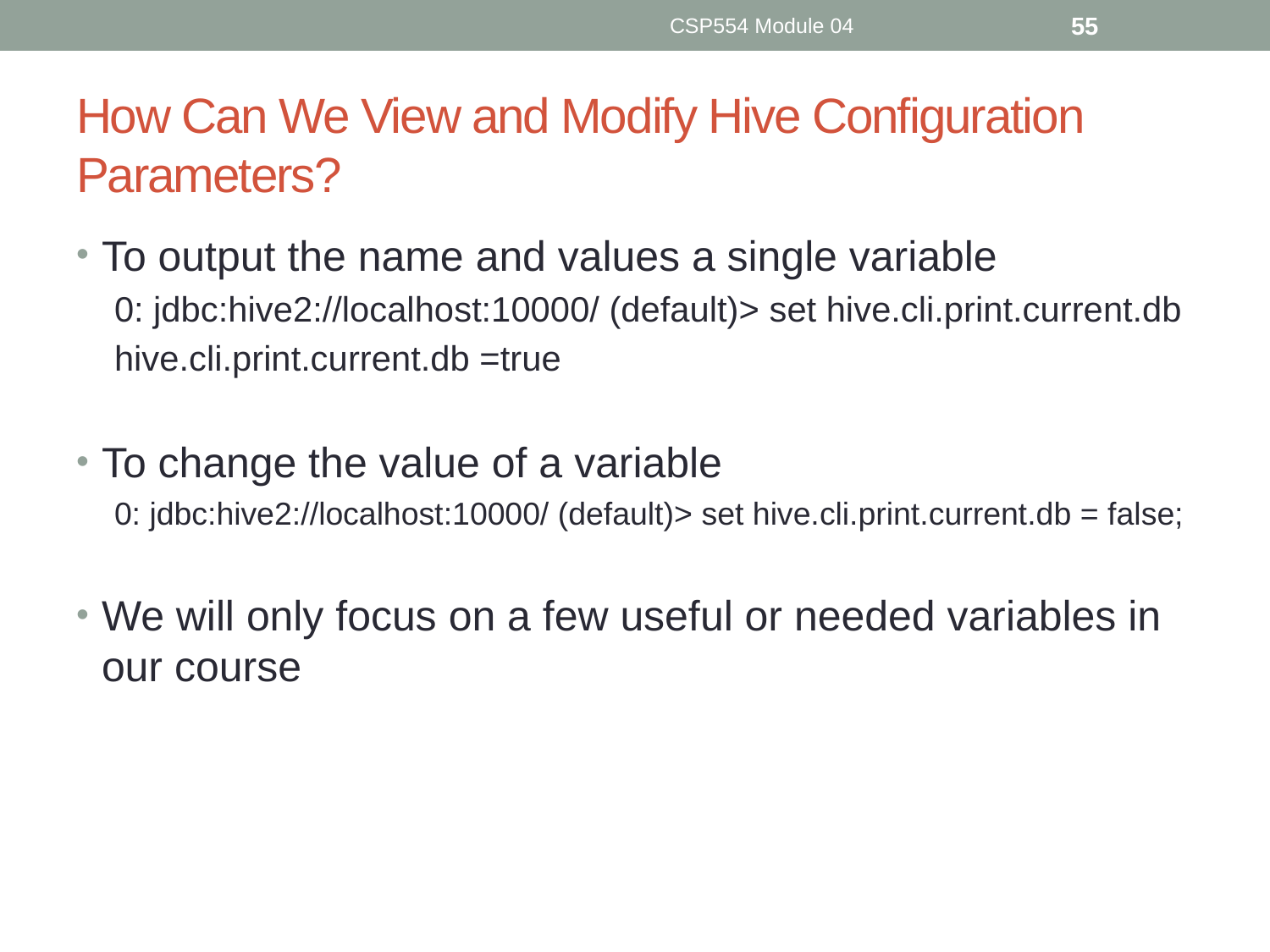

CSP554 Module 04
55
# How Can We View and Modify Hive Configuration Parameters?
To output the name and values a single variable
0: jdbc:hive2://localhost:10000/ (default)> set hive.cli.print.current.db
hive.cli.print.current.db =true

To change the value of a variable
0: jdbc:hive2://localhost:10000/ (default)> set hive.cli.print.current.db = false;

We will only focus on a few useful or needed variables in our course